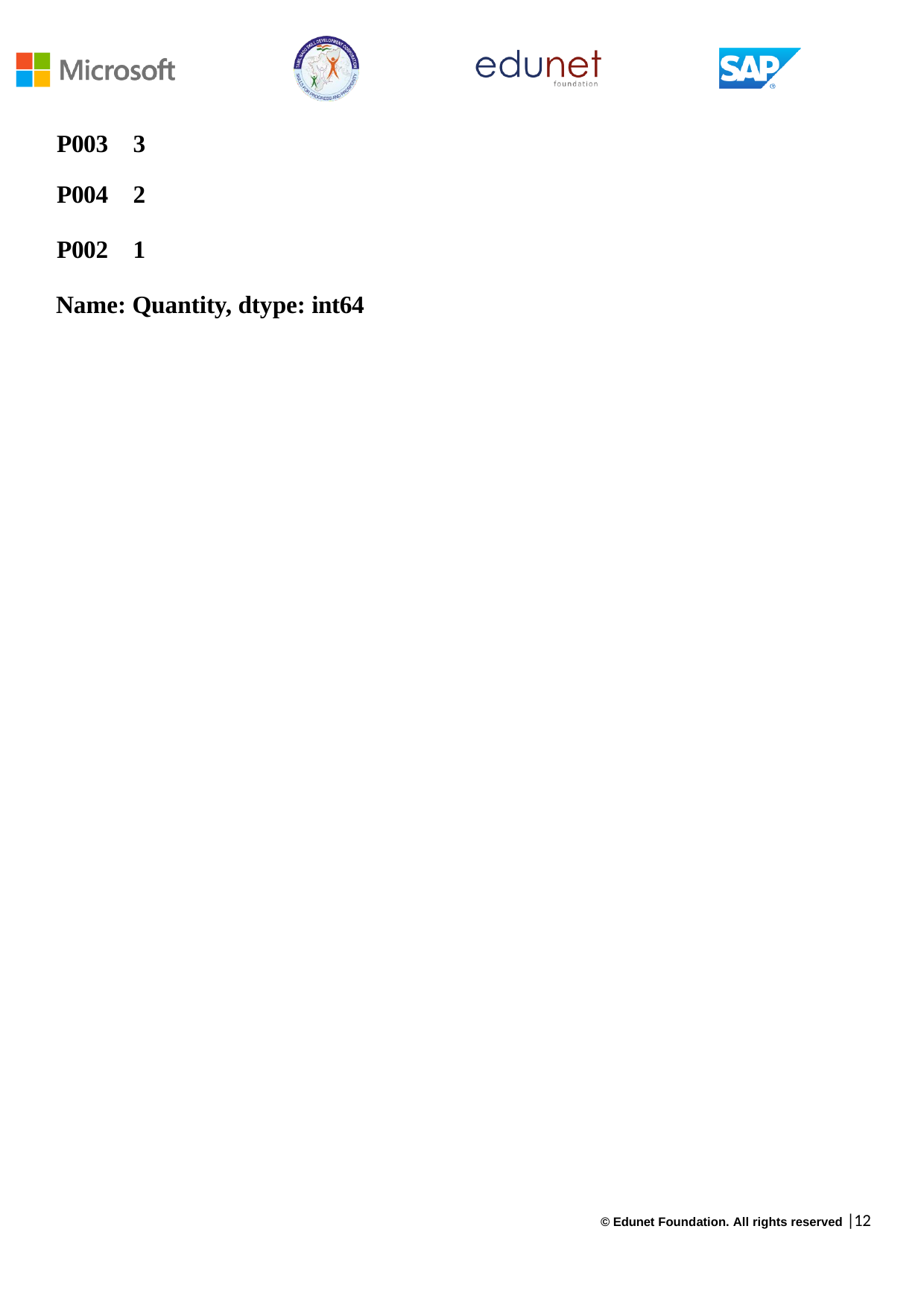

| P003 | 3 |
| --- | --- |
| P004 | 2 |
| P002 | 1 |
Name: Quantity, dtype: int64
© Edunet Foundation. All rights reserved |12